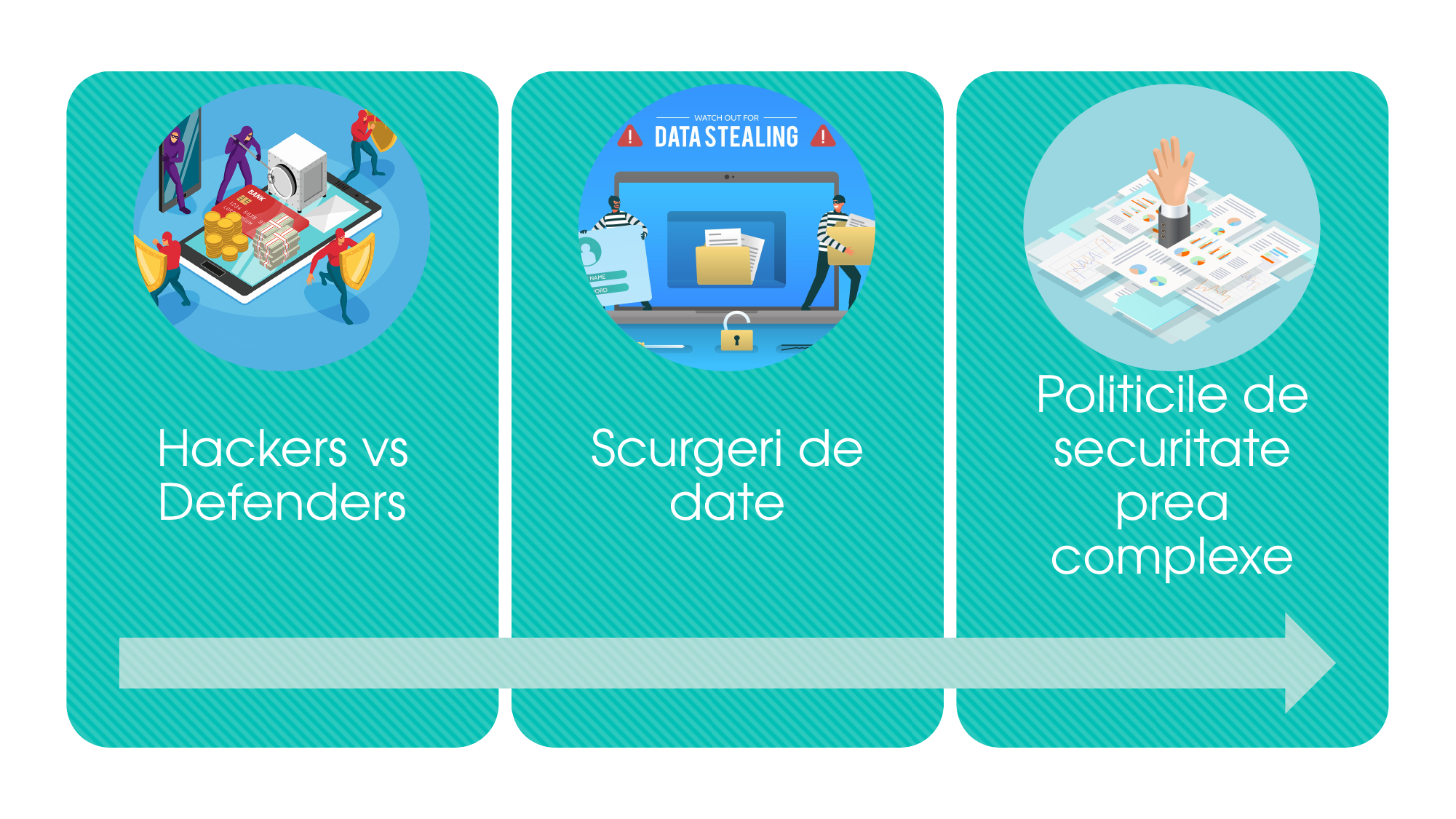

Hackers vs Defenders
Scurgeri de date
Politicile de securitate prea complexe